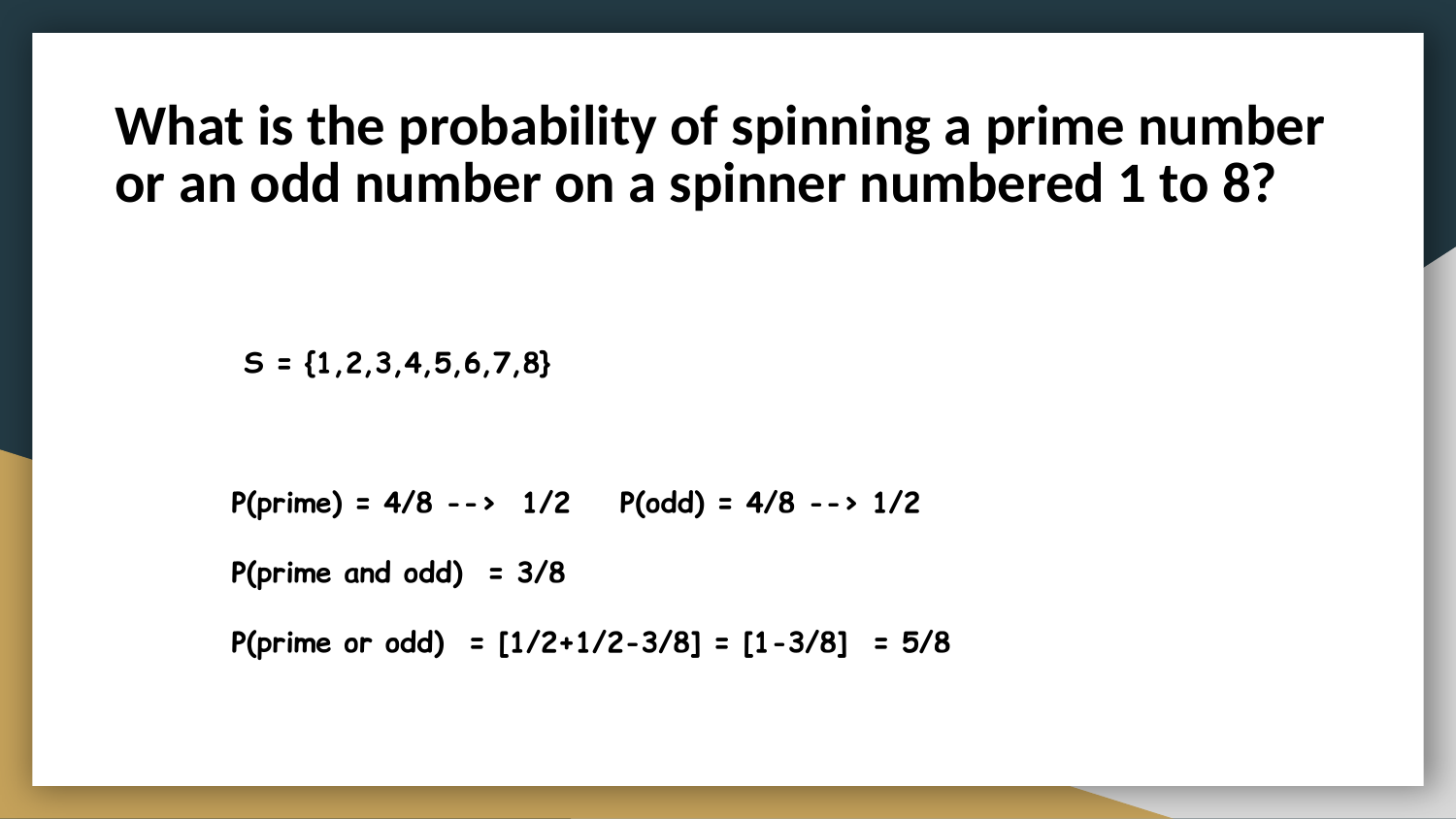

# What is the probability of spinning a prime number or an odd number on a spinner numbered 1 to 8?
        S = {1,2,3,4,5,6,7,8}

       P(prime) = 4/8 -->  1/2    P(odd) = 4/8 --> 1/2
       P(prime and odd)  = 3/8
       P(prime or odd)  = [1/2+1/2-3/8] = [1-3/8]  = 5/8